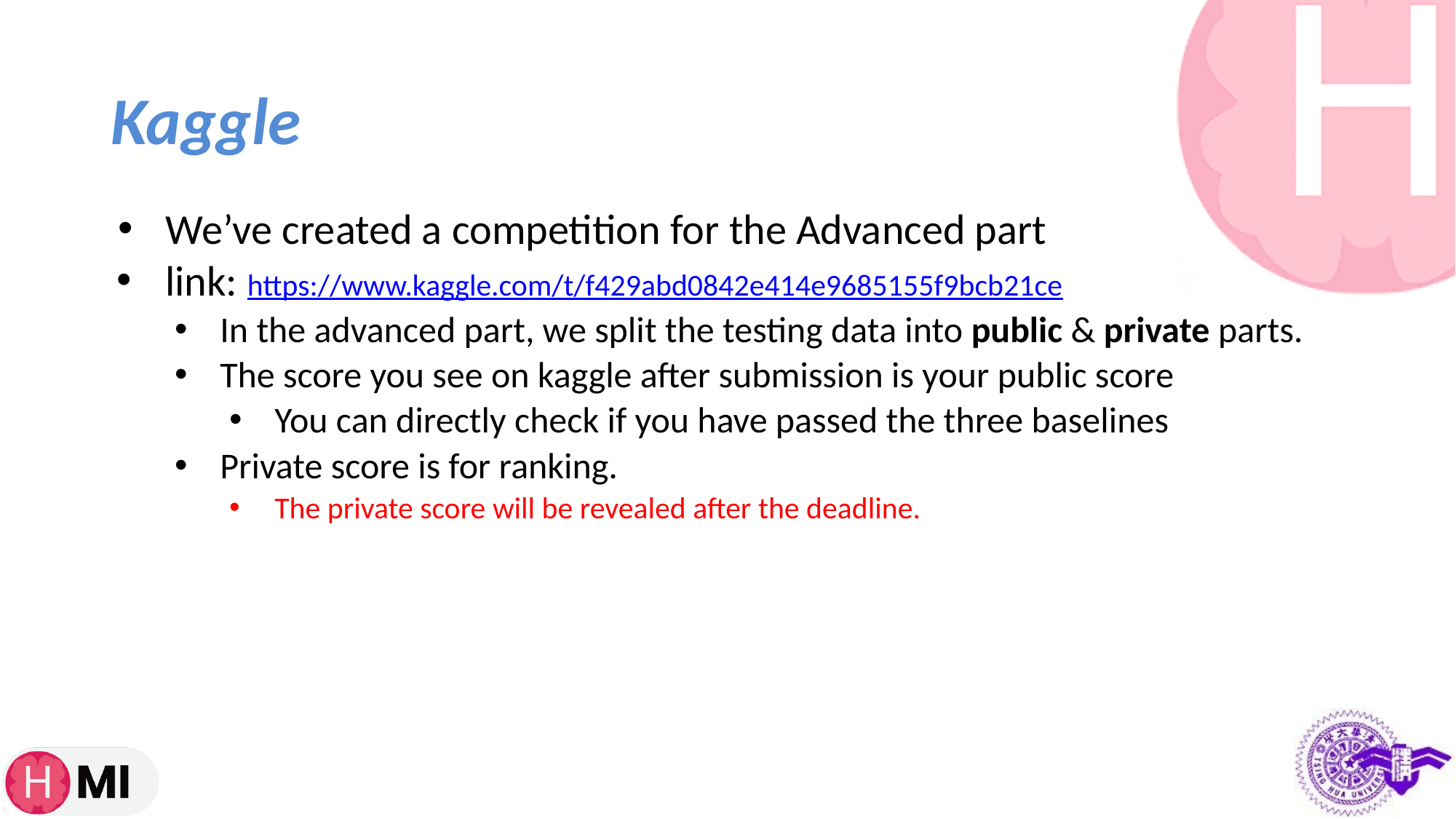

# Kaggle
We’ve created a competition for the Advanced part
link: https://www.kaggle.com/t/f429abd0842e414e9685155f9bcb21ce
In the advanced part, we split the testing data into public & private parts.
The score you see on kaggle after submission is your public score
You can directly check if you have passed the three baselines
Private score is for ranking.
The private score will be revealed after the deadline.